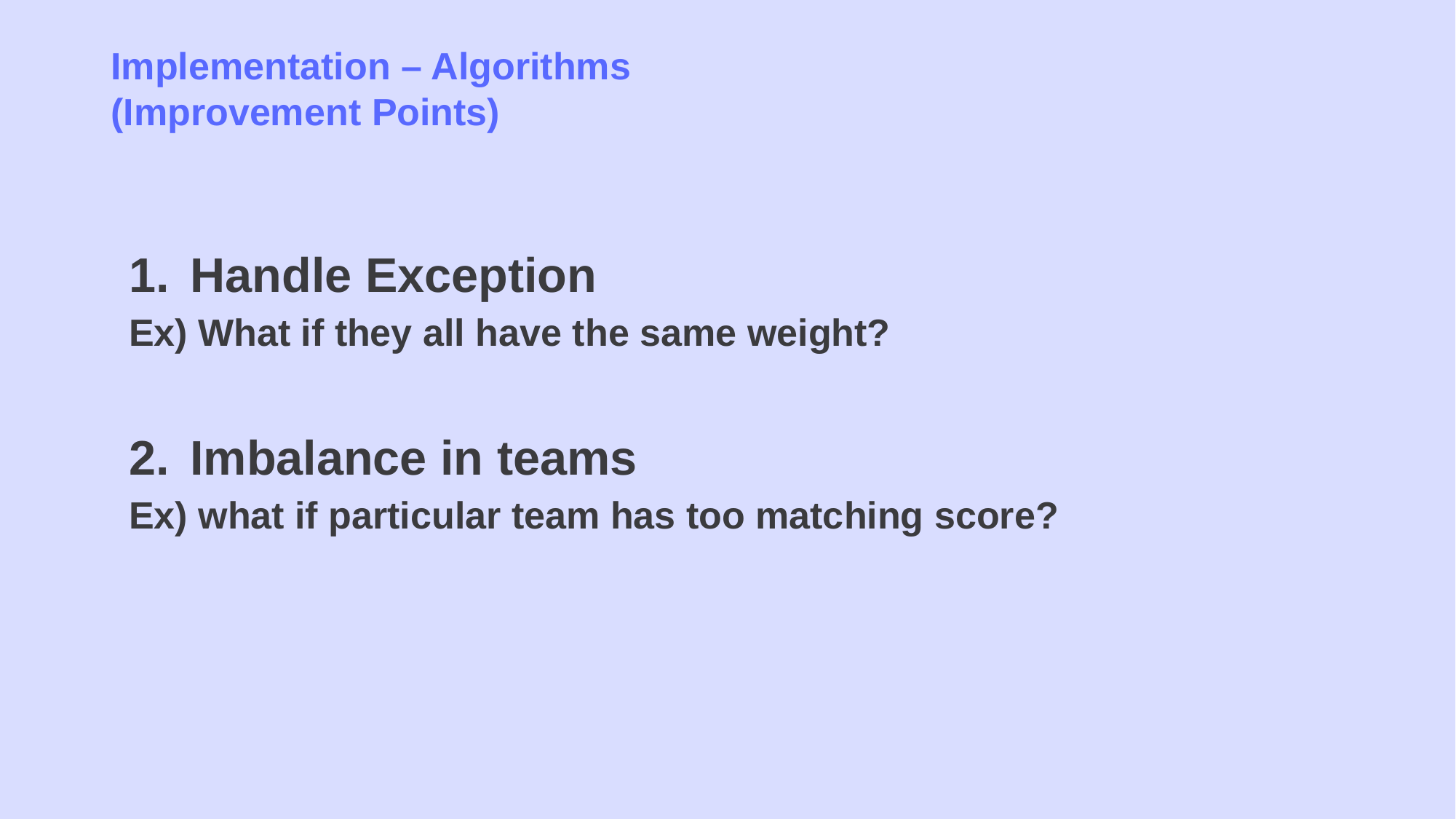

# Implementation – Algorithms (Improvement Points)
Handle Exception
Ex) What if they all have the same weight?

Imbalance in teams
Ex) what if particular team has too matching score?